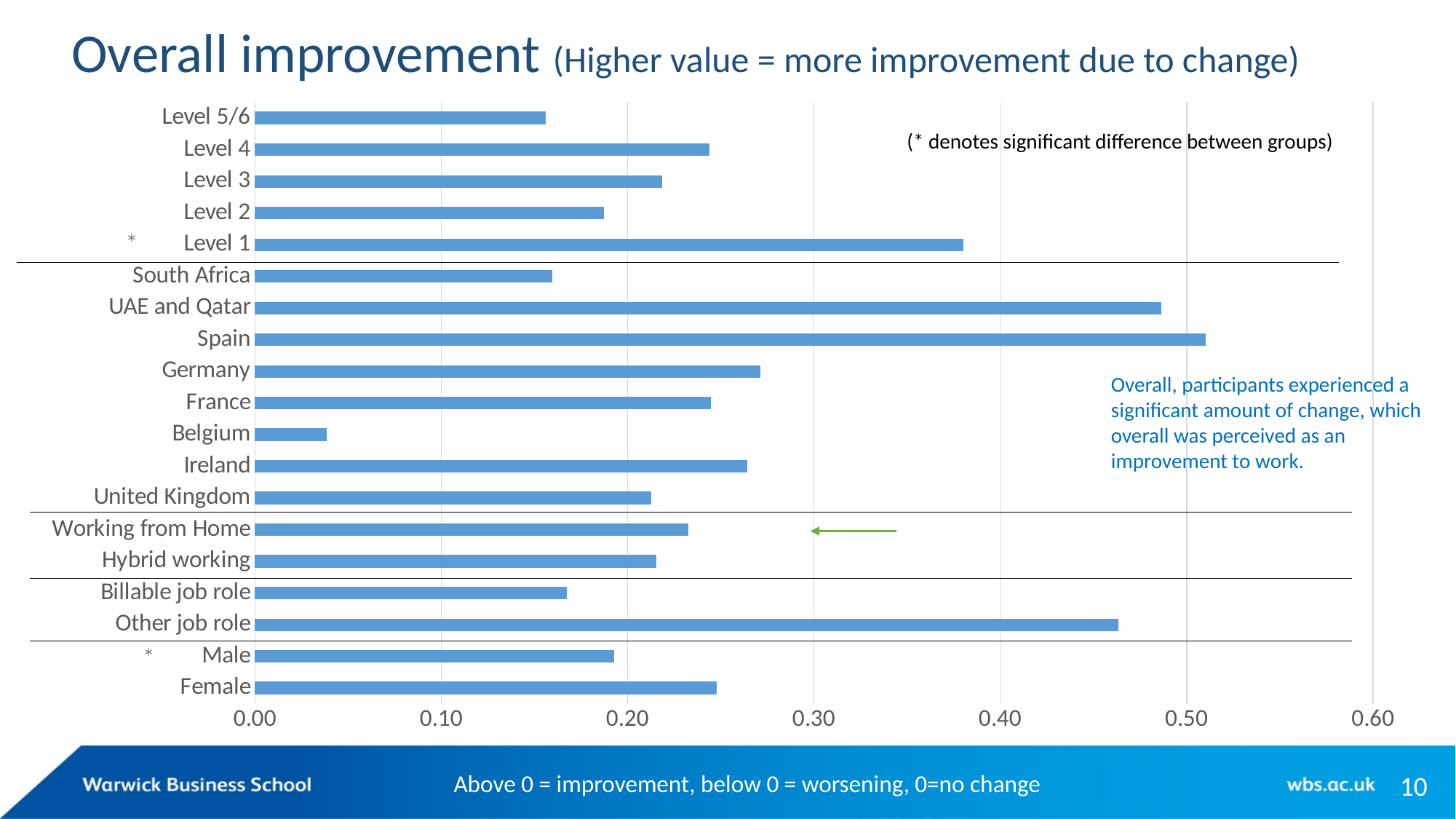

# Overall improvement (Higher value = more improvement due to change)

### Chart

| Category | Change all |
|---|---|
| Female | 0.24790280298447076 |
| Male | 0.19270021901600787 |
| Other job role | 0.4632837367680809 |
| Billable job role | 0.16726254815553832 |
| Hybrid working | 0.21547458389563579 |
| Working from Home | 0.23240514075887564 |
| United Kingdom | 0.21245965551401236 |
| Ireland | 0.2641325536062382 |
| Belgium | 0.03859649122806985 |
| France | 0.2447368421052638 |
| Germany | 0.2711323763955349 |
| Spain | 0.5101214574898796 |
| UAE and Qatar | 0.4865735767991408 |
| South Africa | 0.15959252971137472 |
| Level 1 | 0.38011695906432585 |
| Level 2 | 0.1874077717658622 |
| Level 3 | 0.21855396065922505 |
| Level 4 | 0.24382558337591442 |
| Level 5/6 | 0.15611111111111065 |
(* denotes significant difference between groups)
*
Overall, participants experienced a significant amount of change, which overall was perceived as an improvement to work.
*
Above 0 = improvement, below 0 = worsening, 0=no change
10